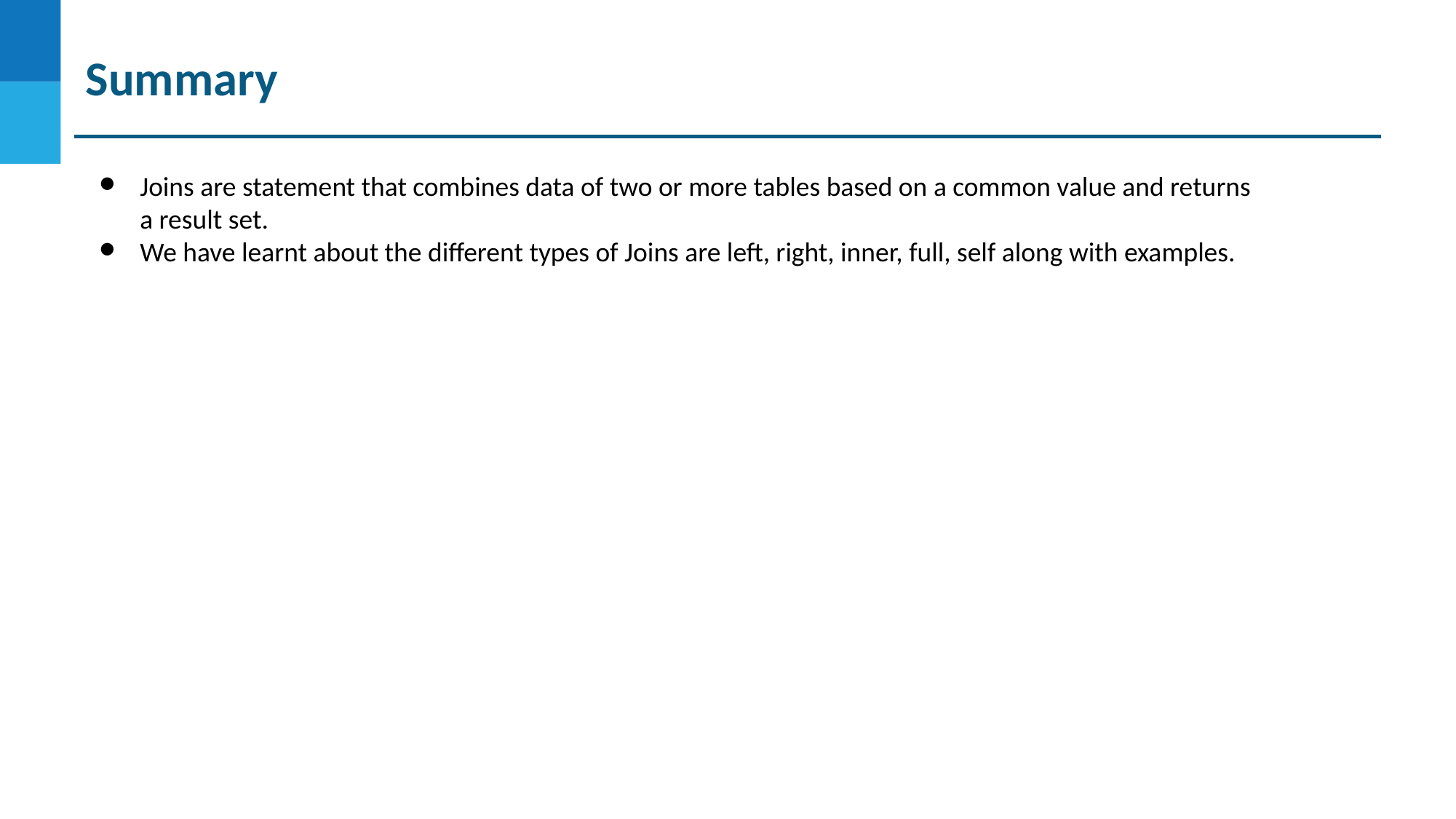

# Summary
Joins are statement that combines data of two or more tables based on a common value and returns a result set.
We have learnt about the different types of Joins are left, right, inner, full, self along with examples.
DO NOT WRITE ANYTHING
HERE. LEAVE THIS SPACE FOR
 WEBCAM